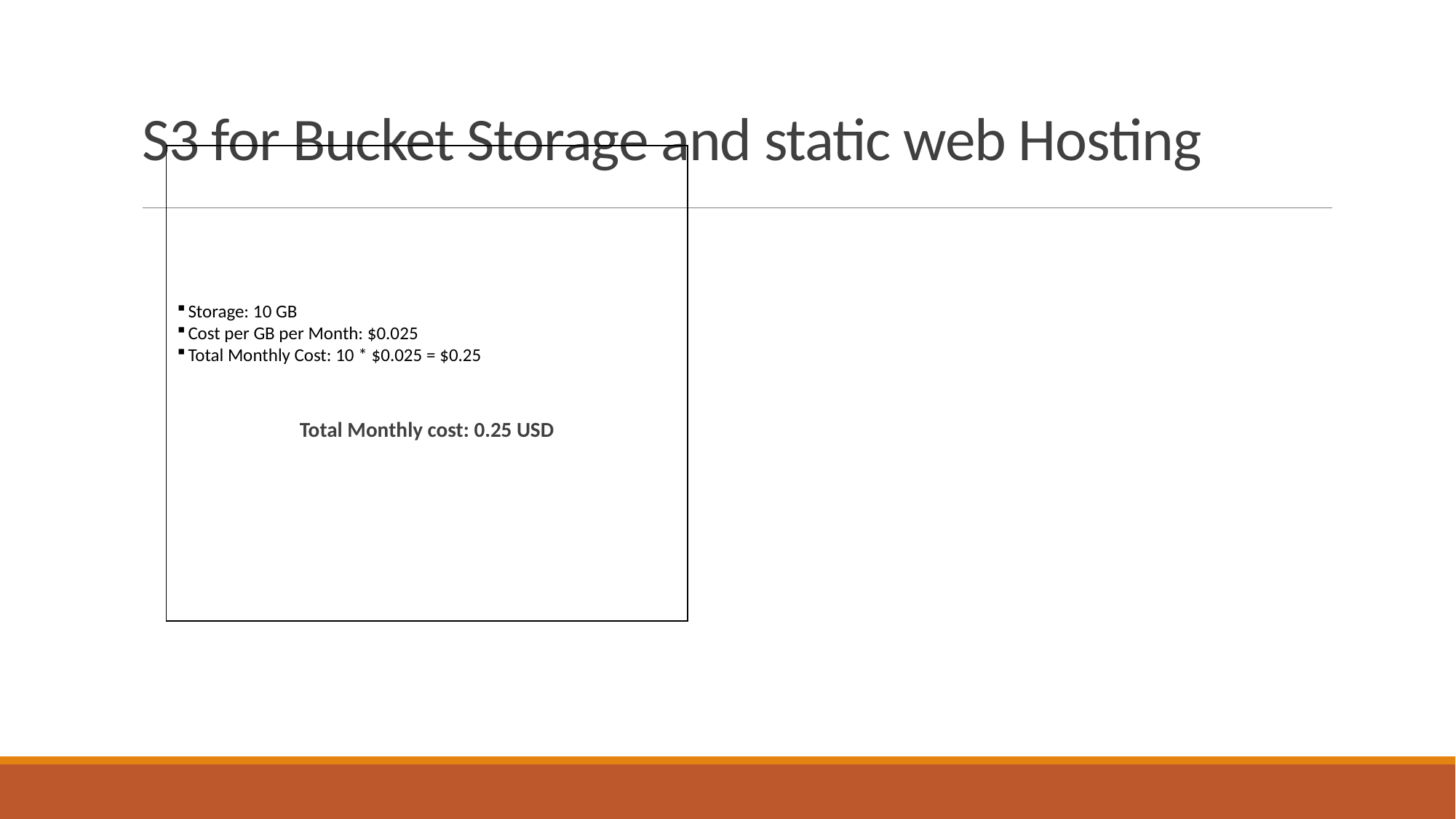

# S3 for Bucket Storage and static web Hosting
Storage: 10 GB
Cost per GB per Month: $0.025
Total Monthly Cost: 10 * $0.025 = $0.25

Total Monthly cost: 0.25 USD